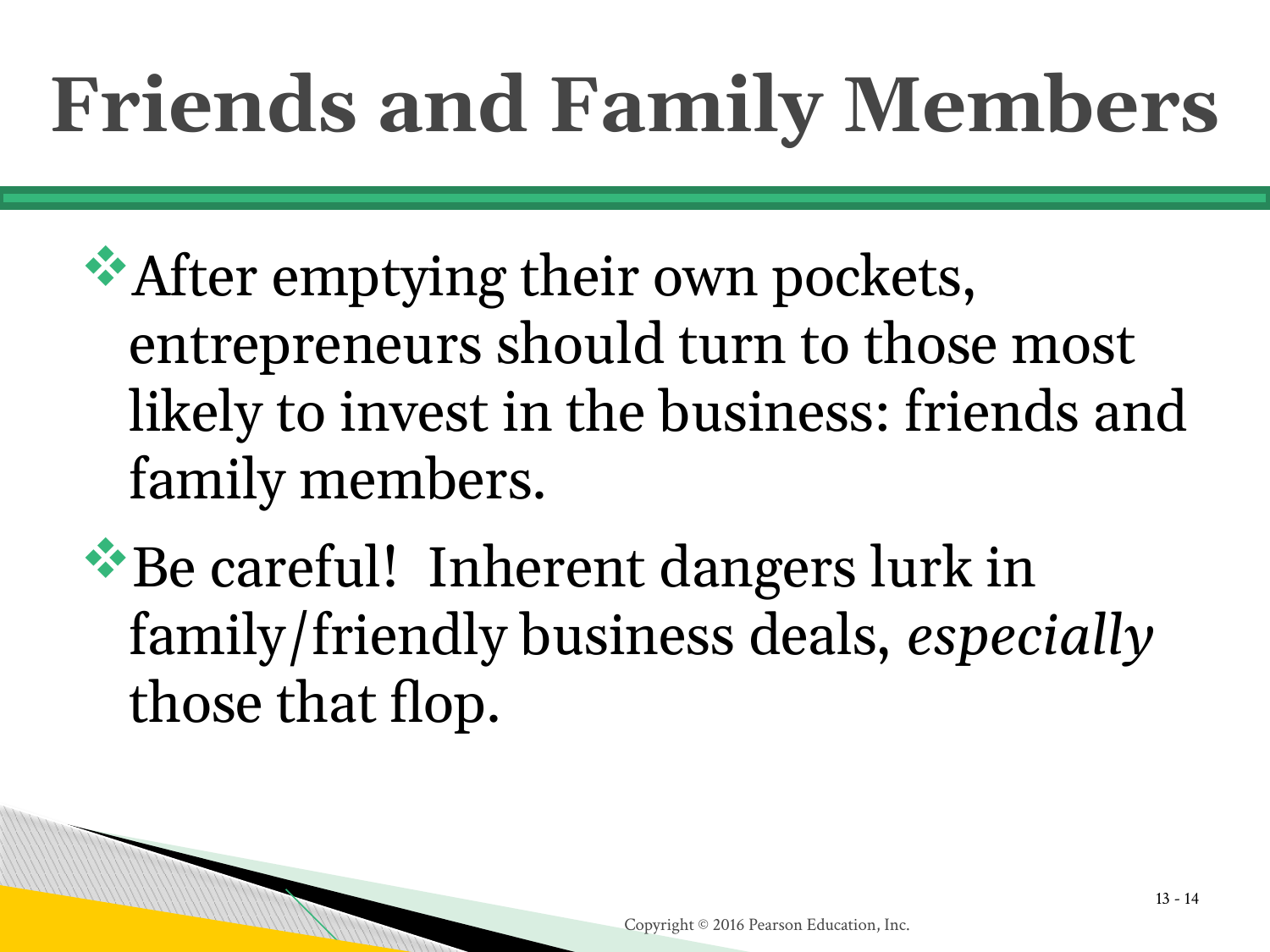

# Friends and Family Members
After emptying their own pockets, entrepreneurs should turn to those most likely to invest in the business: friends and family members.
Be careful!  Inherent dangers lurk in family/friendly business deals, especially those that flop.

13 - 14
Copyright © 2016 Pearson Education, Inc.